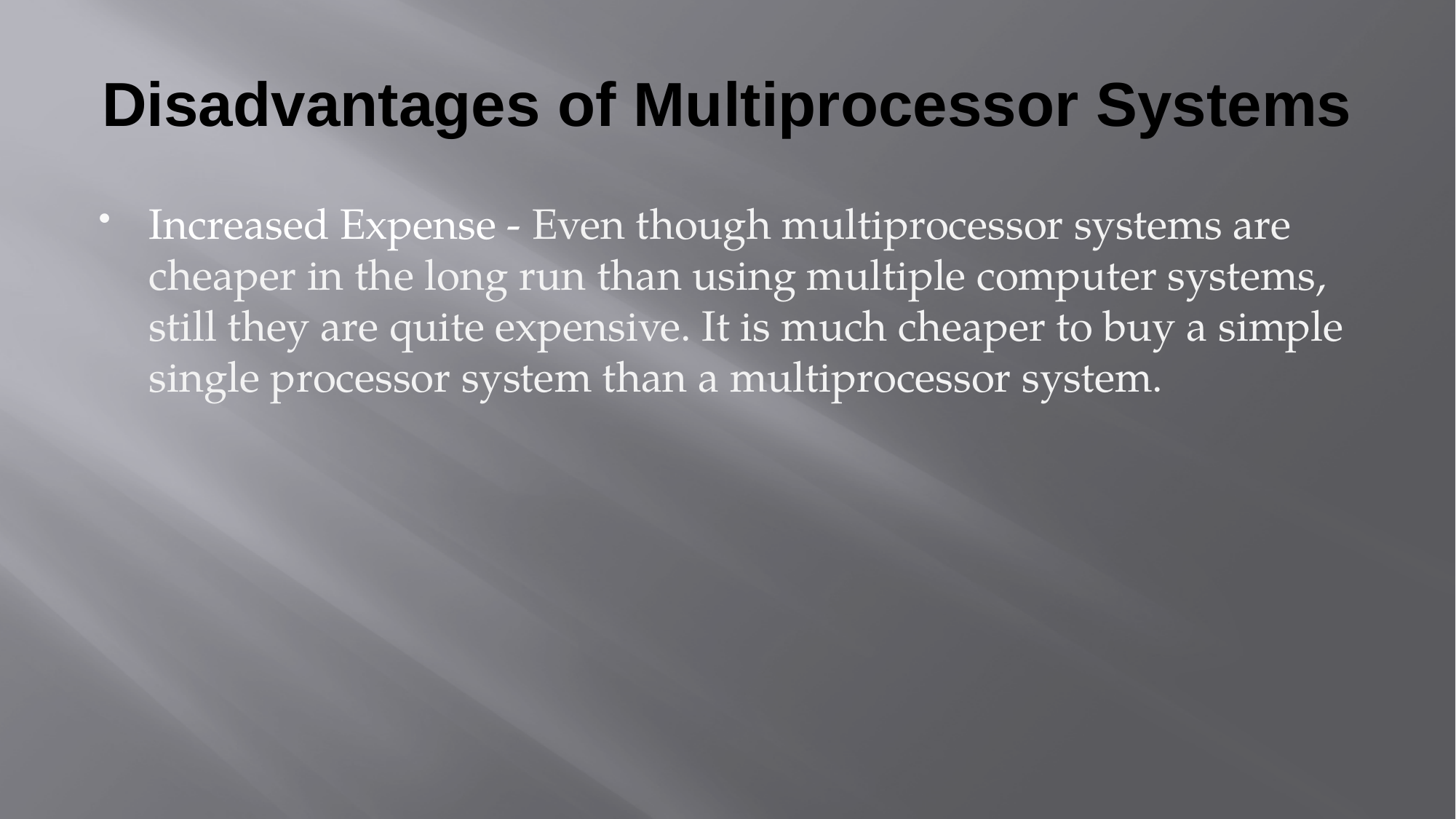

# Disadvantages of Multiprocessor Systems
Increased Expense - Even though multiprocessor systems are cheaper in the long run than using multiple computer systems, still they are quite expensive. It is much cheaper to buy a simple single processor system than a multiprocessor system.